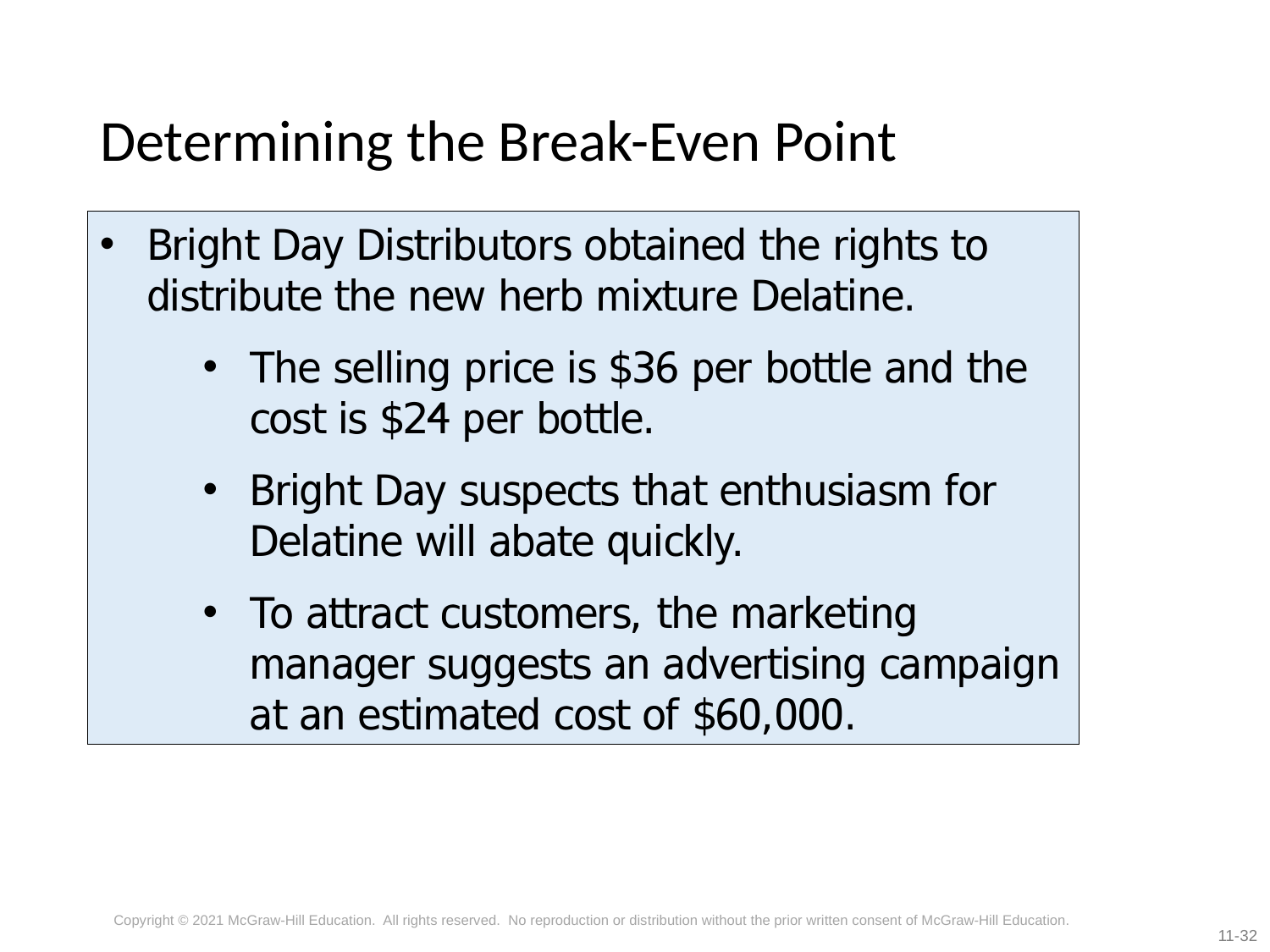

# Determining the Break-Even Point
Bright Day Distributors obtained the rights to distribute the new herb mixture Delatine.
The selling price is $36 per bottle and the cost is $24 per bottle.
Bright Day suspects that enthusiasm for Delatine will abate quickly.
To attract customers, the marketing manager suggests an advertising campaign at an estimated cost of $60,000.